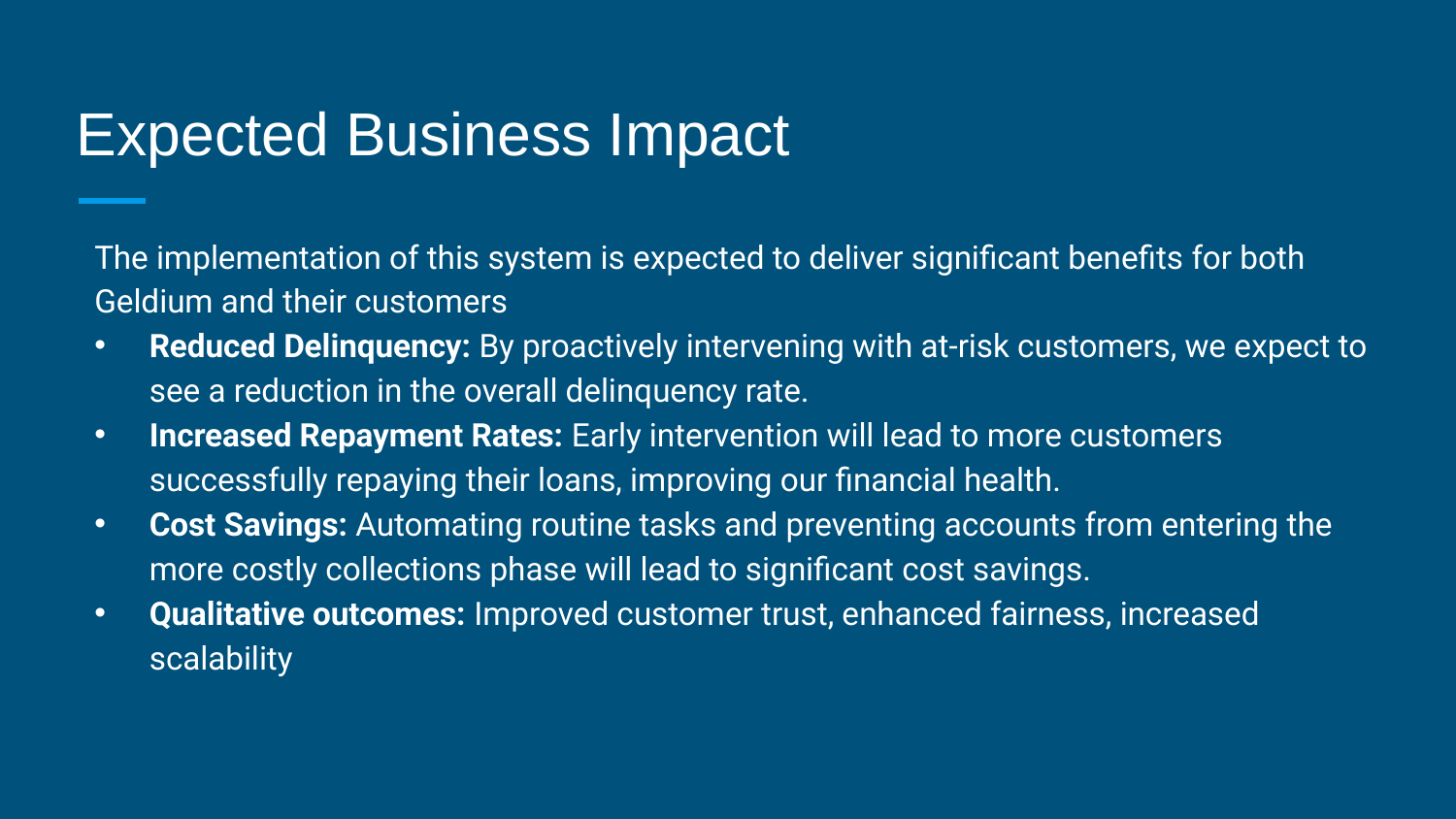

# Expected Business Impact
The implementation of this system is expected to deliver significant benefits for both
Geldium and their customers
Reduced Delinquency: By proactively intervening with at-risk customers, we expect to see a reduction in the overall delinquency rate.
Increased Repayment Rates: Early intervention will lead to more customers successfully repaying their loans, improving our financial health.
Cost Savings: Automating routine tasks and preventing accounts from entering the more costly collections phase will lead to significant cost savings.
Qualitative outcomes: Improved customer trust, enhanced fairness, increased scalability